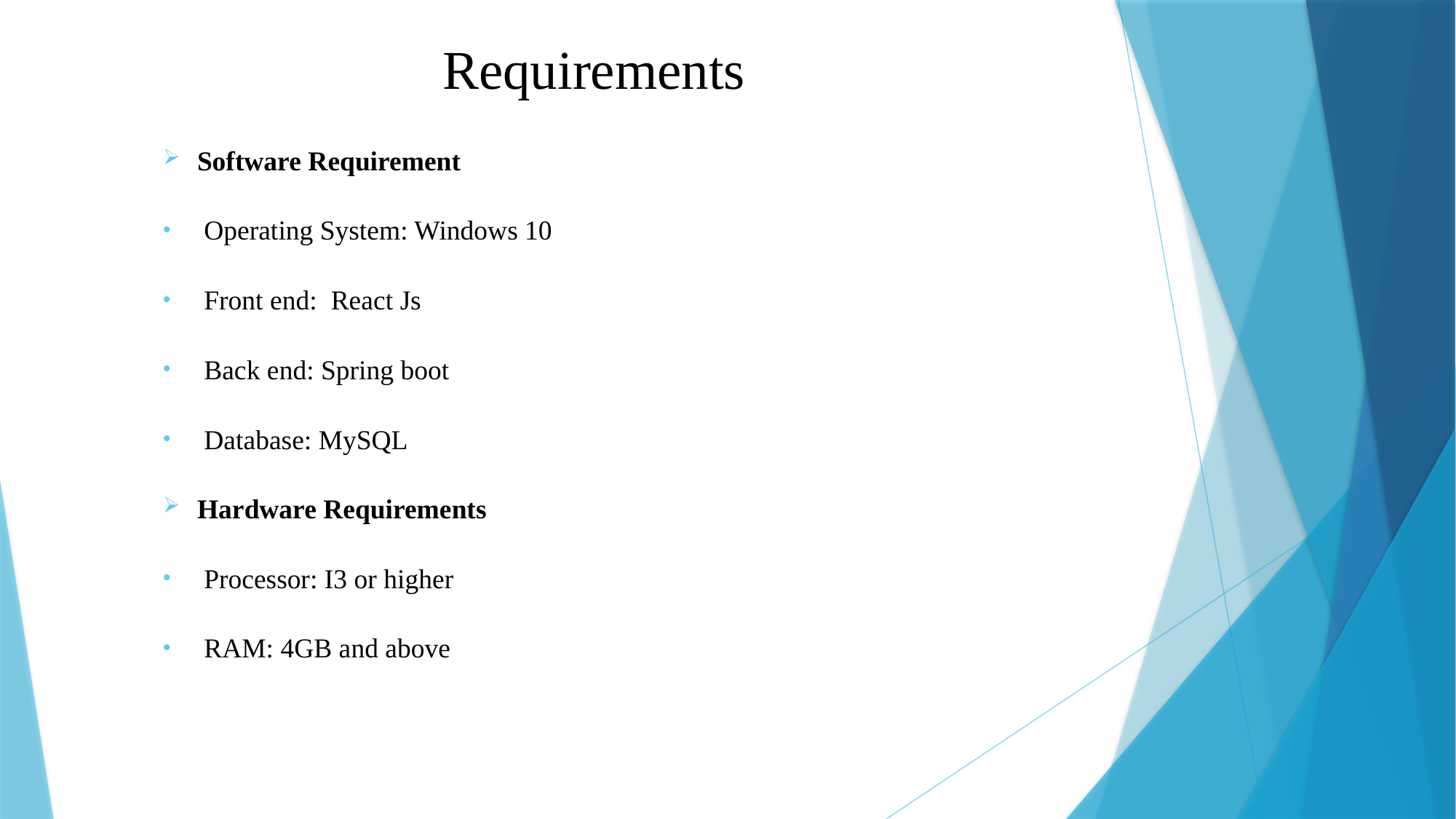

# Requirements
Software Requirement
Operating System: Windows 10
Front end:  React Js
Back end: Spring boot
Database: MySQL
Hardware Requirements
Processor: I3 or higher
RAM: 4GB and above